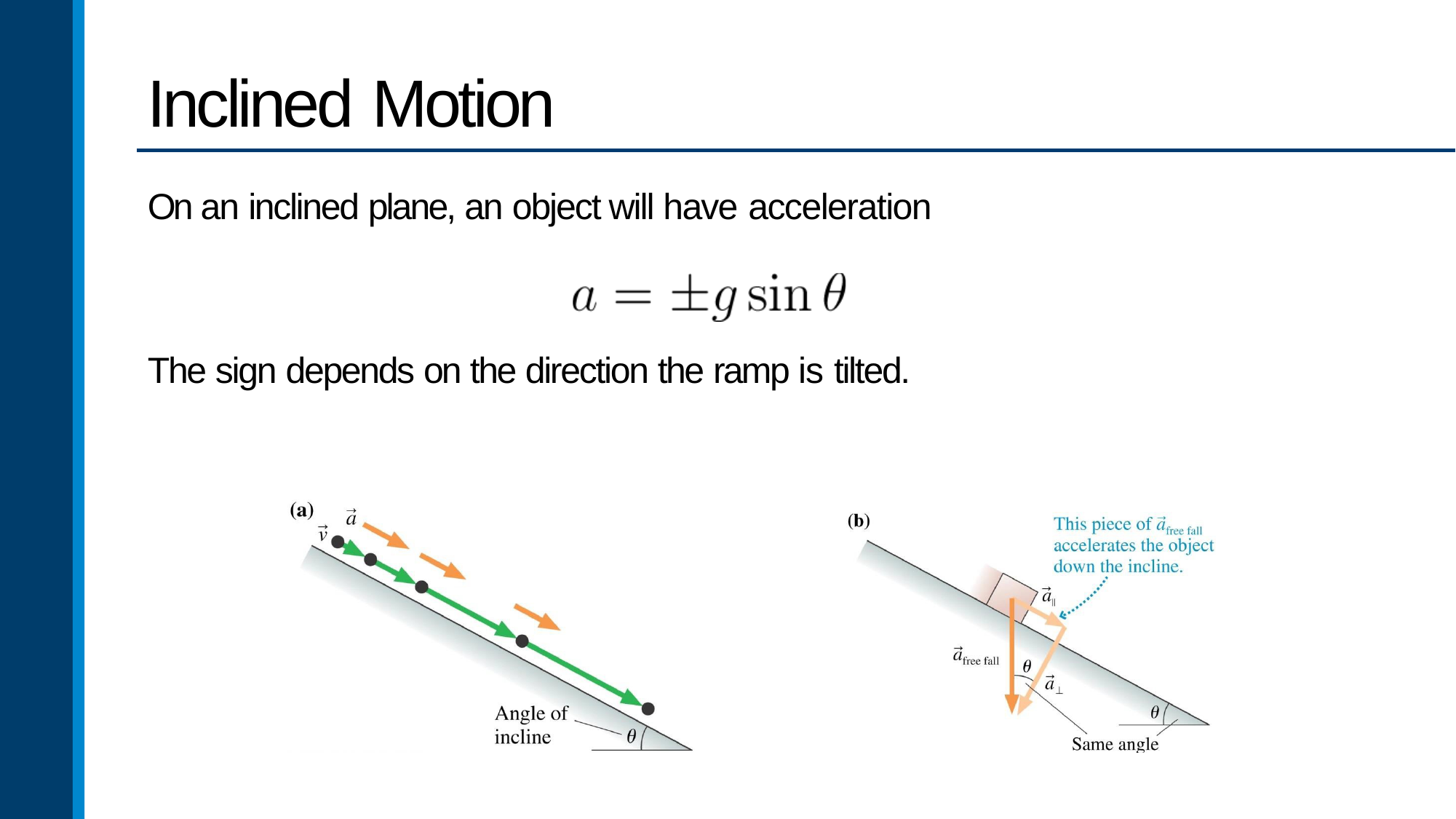

# Inclined Motion
On an inclined plane, an object will have acceleration

The sign depends on the direction the ramp is tilted.